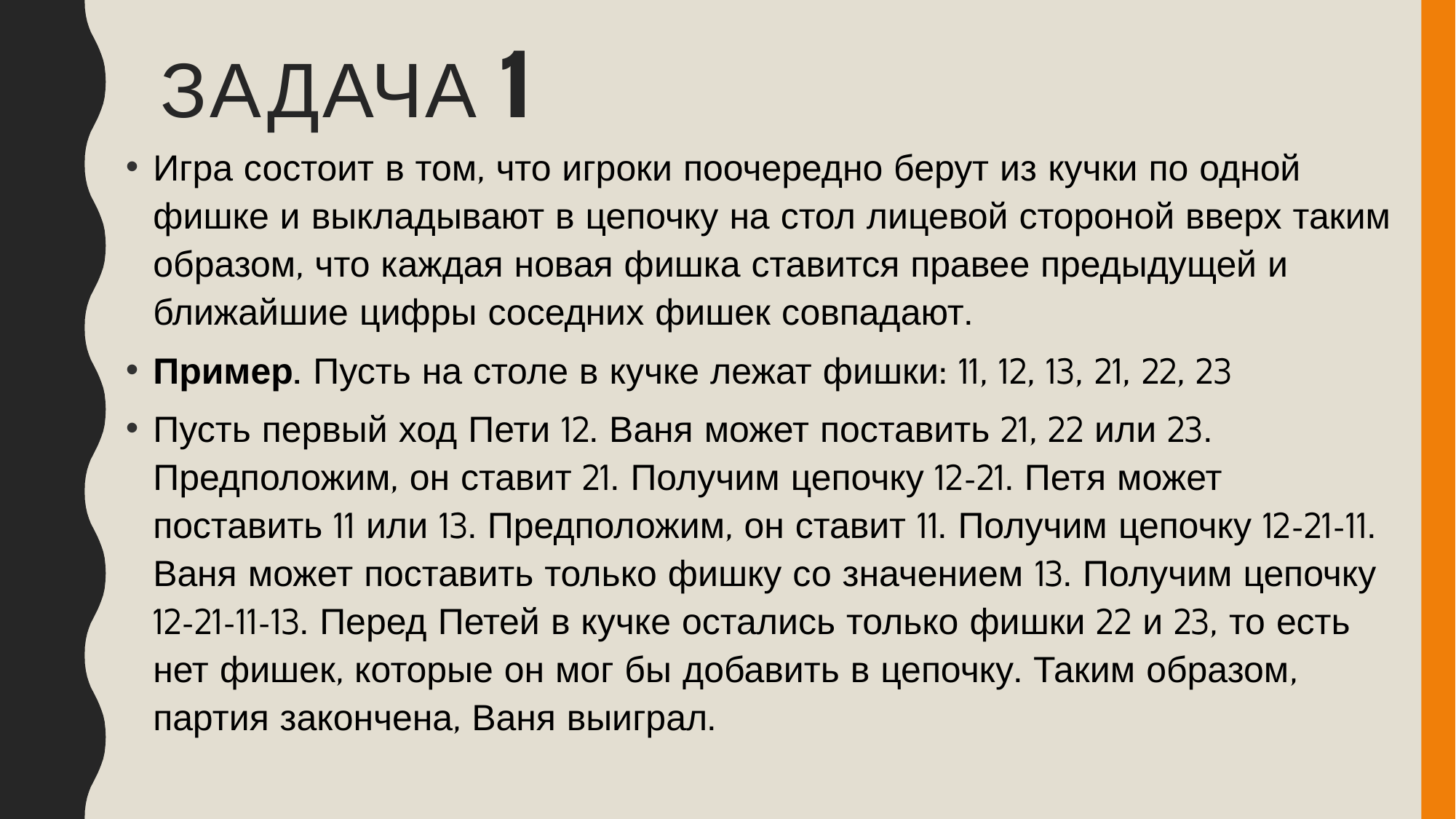

# Задача 1
Игра состоит в том, что игроки поочередно берут из кучки по одной фишке и выкладывают в цепочку на стол лицевой стороной вверх таким образом, что каждая новая фишка ставится правее предыдущей и ближайшие цифры соседних фишек совпадают.
Пример. Пусть на столе в кучке лежат фишки: 11, 12, 13, 21, 22, 23
Пусть первый ход Пети 12. Ваня может поставить 21, 22 или 23. Предположим, он ставит 21. Получим цепочку 12-21. Петя может поставить 11 или 13. Предположим, он ставит 11. Получим цепочку 12-21-11. Ваня может поставить только фишку со значением 13. Получим цепочку 12-21-11-13. Перед Петей в кучке остались только фишки 22 и 23, то есть нет фишек, которые он мог бы добавить в цепочку. Таким образом, партия закончена, Ваня выиграл.